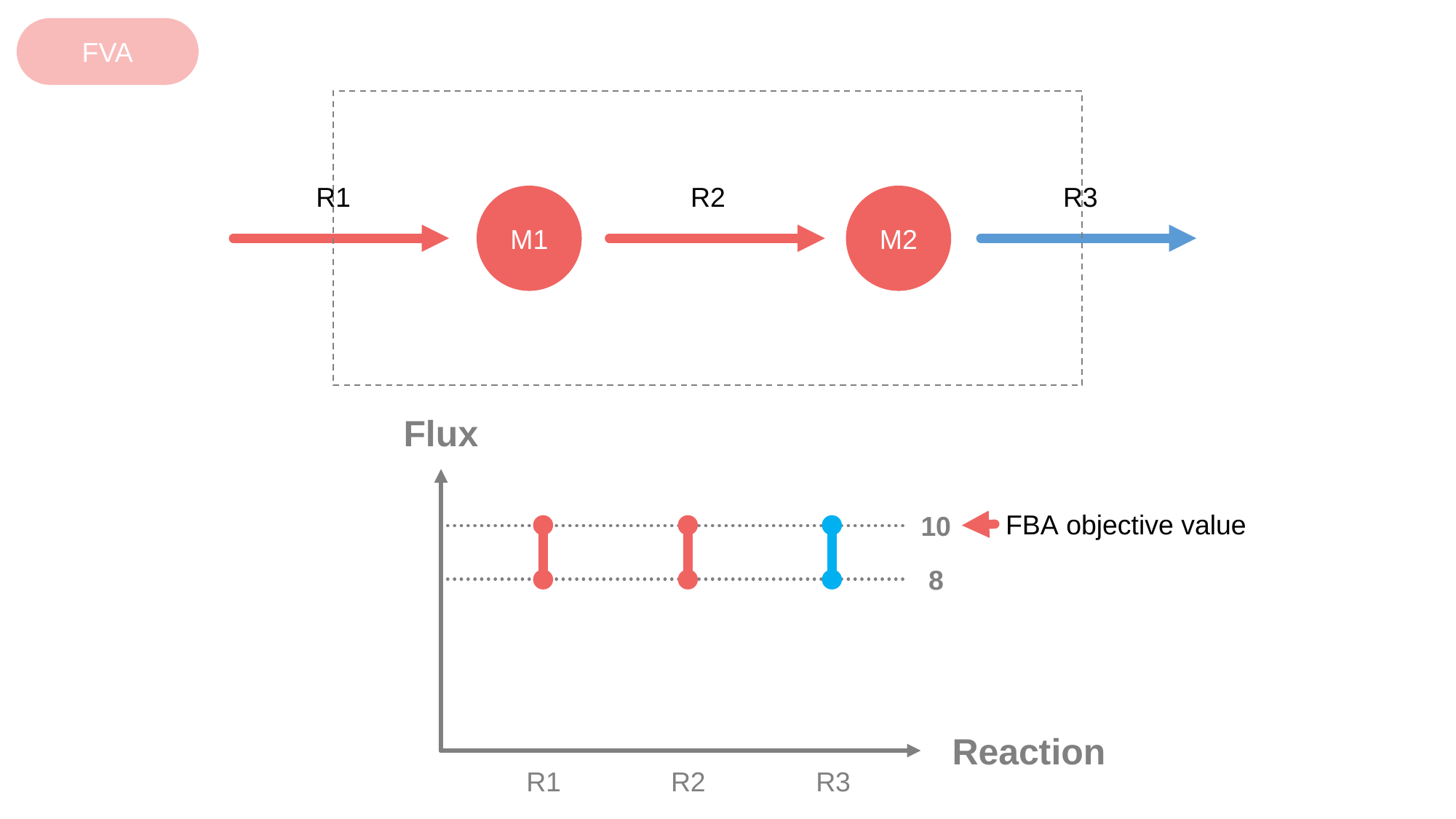

FVA

R1
R2
R3
M1
M2
Flux
FBA objective value
10

8

Reaction
R1
R2
R3